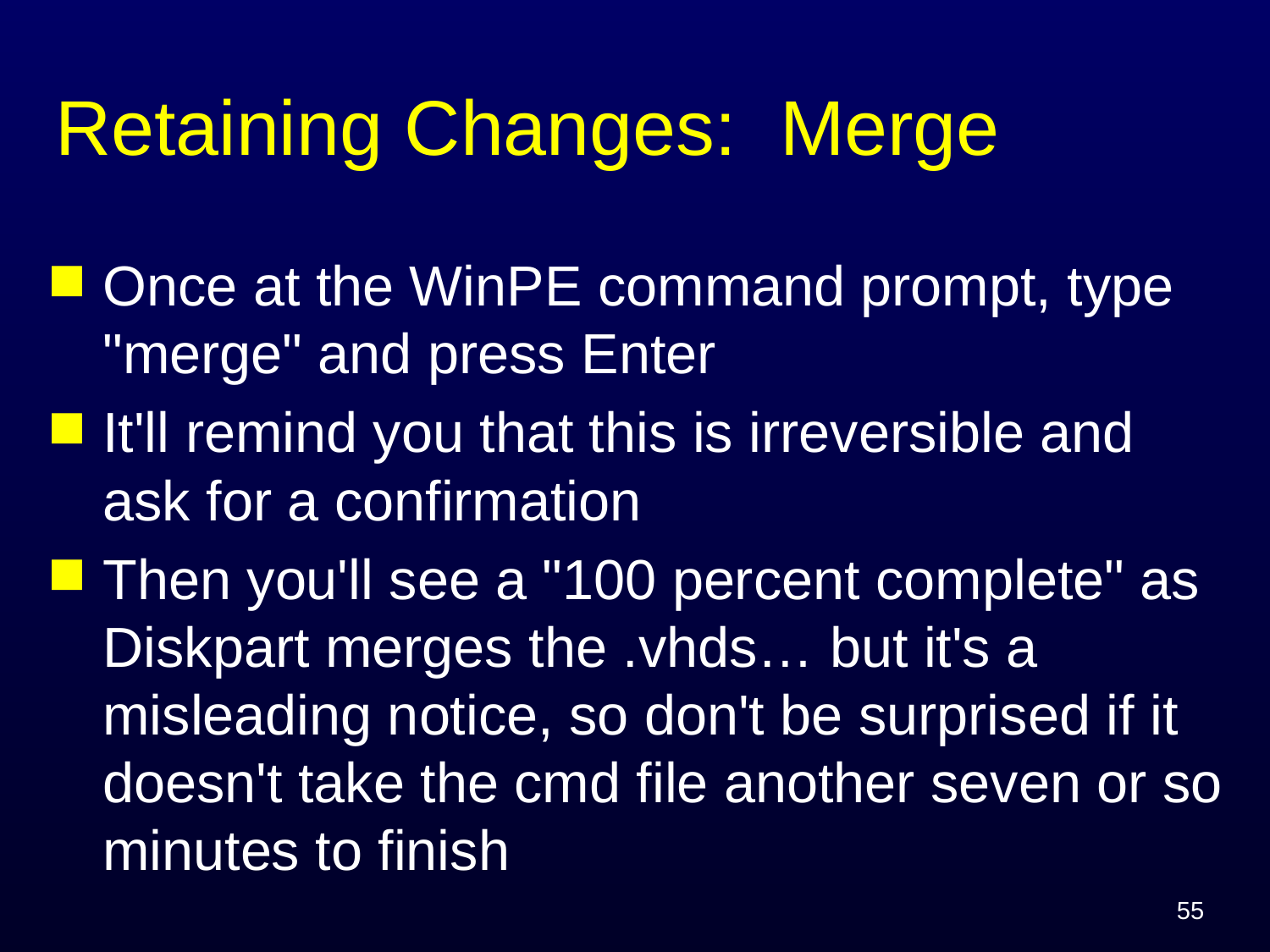

# Retaining Changes:  Merge
Once at the WinPE command prompt, type "merge" and press Enter
It'll remind you that this is irreversible and ask for a confirmation
Then you'll see a "100 percent complete" as Diskpart merges the .vhds… but it's a misleading notice, so don't be surprised if it doesn't take the cmd file another seven or so minutes to finish
55